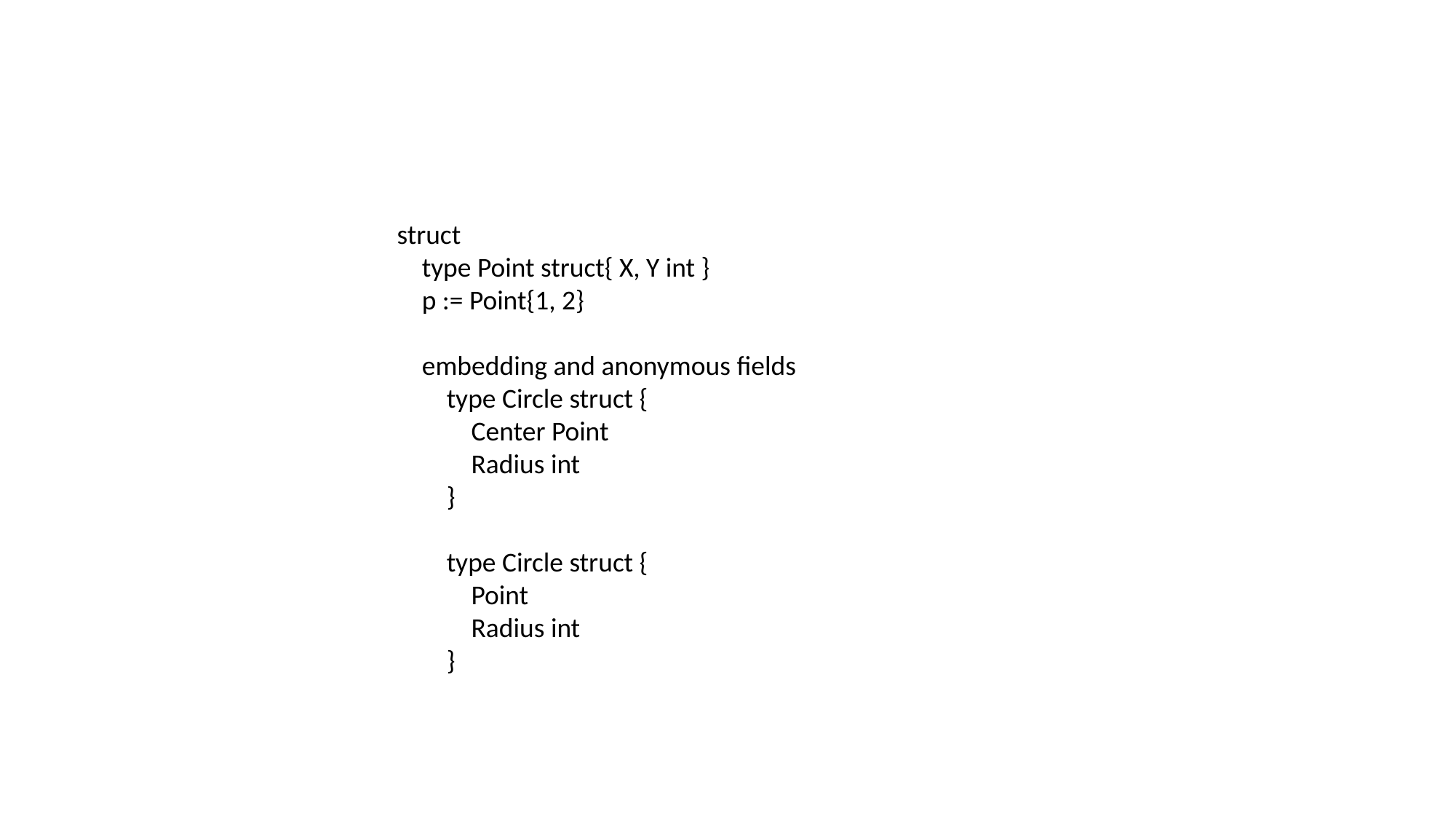

struct
            type Point struct{ X, Y int }
            p := Point{1, 2}

            embedding and anonymous fields
                type Circle struct {
                    Center Point
                    Radius int
                }

                type Circle struct {
                    Point
                    Radius int
                }